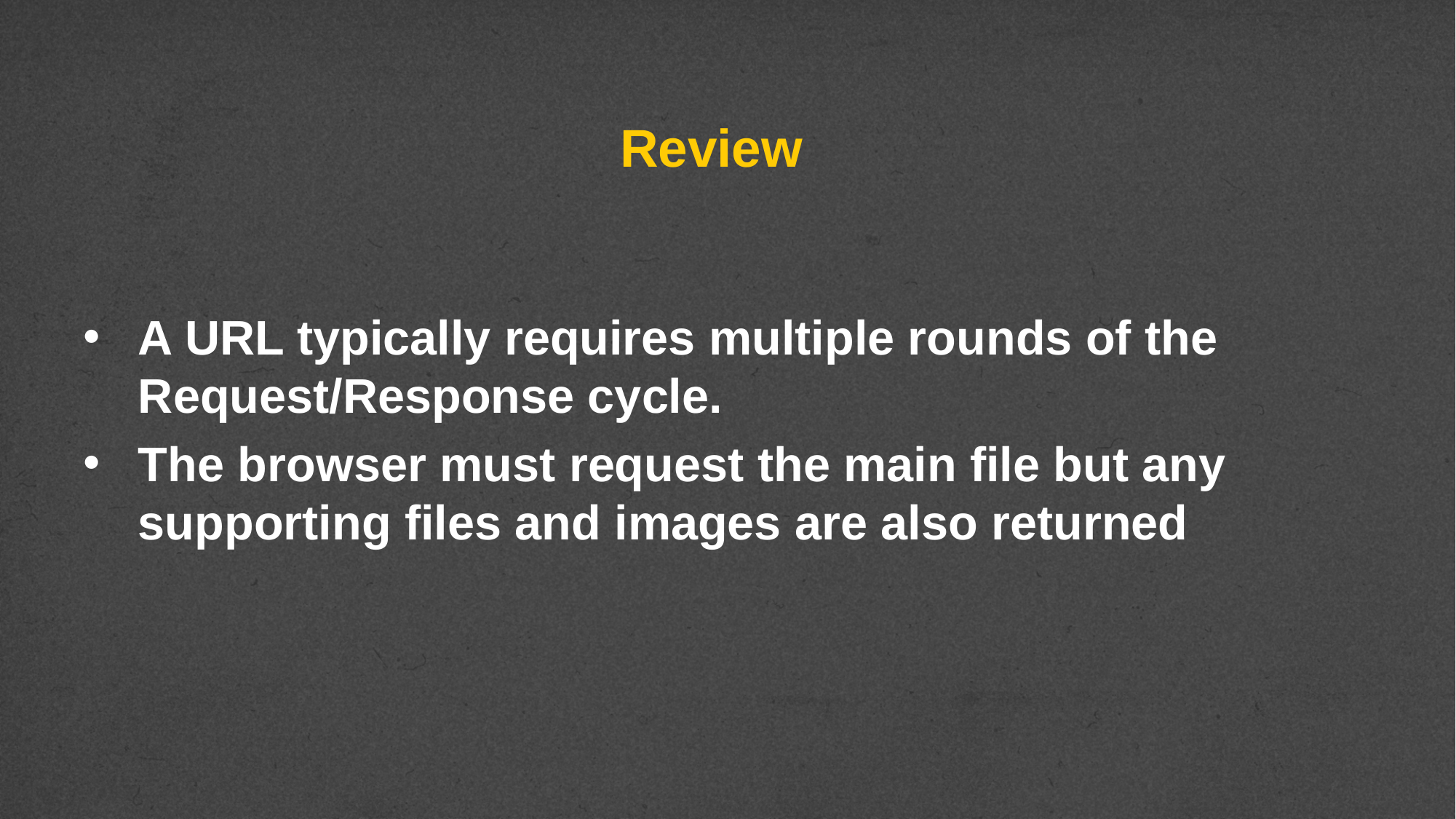

# Review
A URL typically requires multiple rounds of the Request/Response cycle.
The browser must request the main file but any supporting files and images are also returned